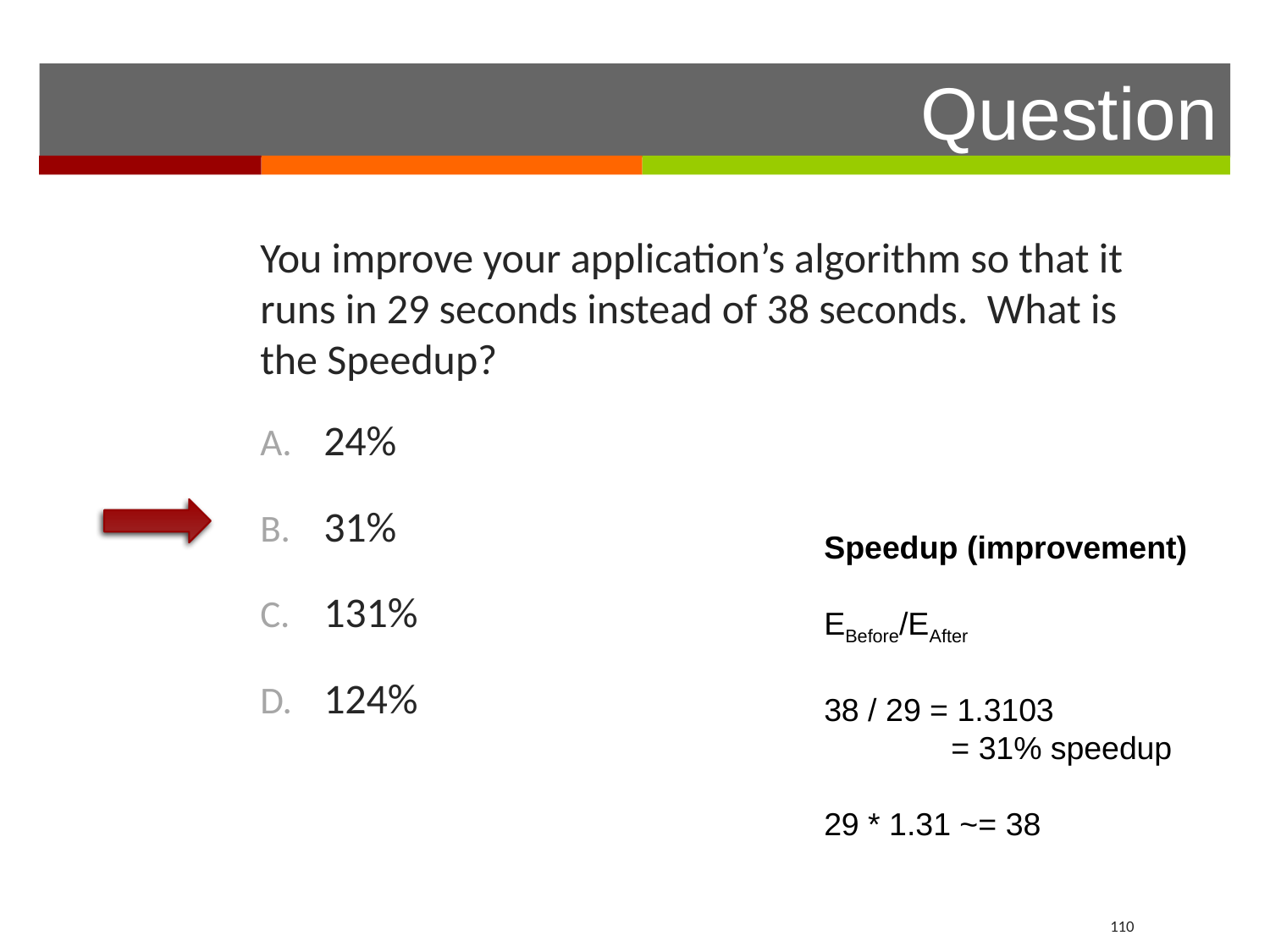

You improve your application’s algorithm so that it runs in 29 seconds instead of 38 seconds.  What is the Speedup?

24%
31%
131%
124%

Speedup (improvement)

EBefore/EAfter

38 / 29 = 1.3103
	= 31% speedup

29 * 1.31 ~= 38

110